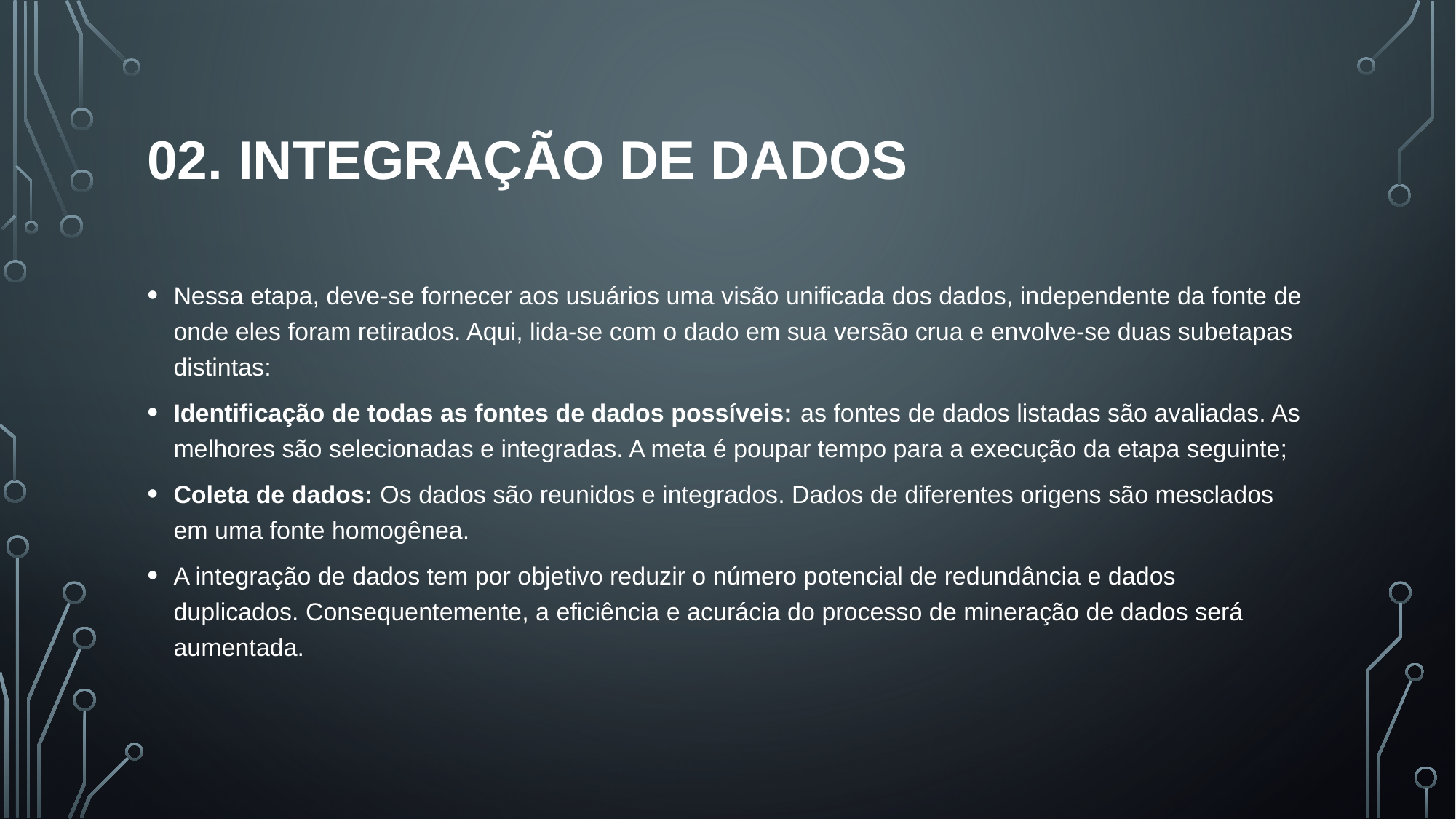

# 02. Integração de dados
Nessa etapa, deve-se fornecer aos usuários uma visão unificada dos dados, independente da fonte de onde eles foram retirados. Aqui, lida-se com o dado em sua versão crua e envolve-se duas subetapas distintas:
Identificação de todas as fontes de dados possíveis: as fontes de dados listadas são avaliadas. As melhores são selecionadas e integradas. A meta é poupar tempo para a execução da etapa seguinte;
Coleta de dados: Os dados são reunidos e integrados. Dados de diferentes origens são mesclados em uma fonte homogênea.
A integração de dados tem por objetivo reduzir o número potencial de redundância e dados duplicados. Consequentemente, a eficiência e acurácia do processo de mineração de dados será aumentada.